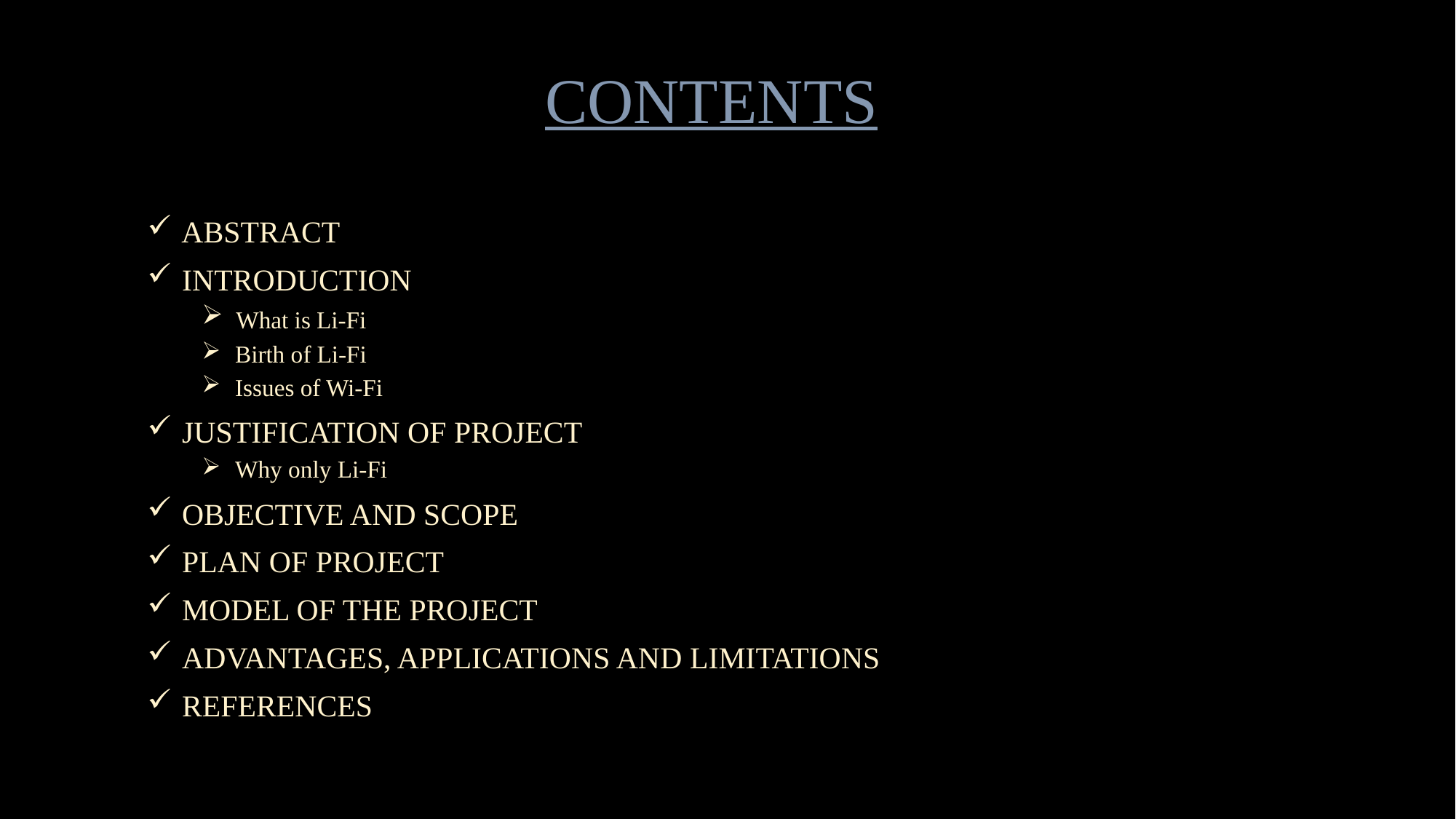

# CONTENTS
 ABSTRACT
 INTRODUCTION
 What is Li-Fi
 Birth of Li-Fi
 Issues of Wi-Fi
 JUSTIFICATION OF PROJECT
 Why only Li-Fi
 OBJECTIVE AND SCOPE
 PLAN OF PROJECT
 MODEL OF THE PROJECT
 ADVANTAGES, APPLICATIONS AND LIMITATIONS
 REFERENCES